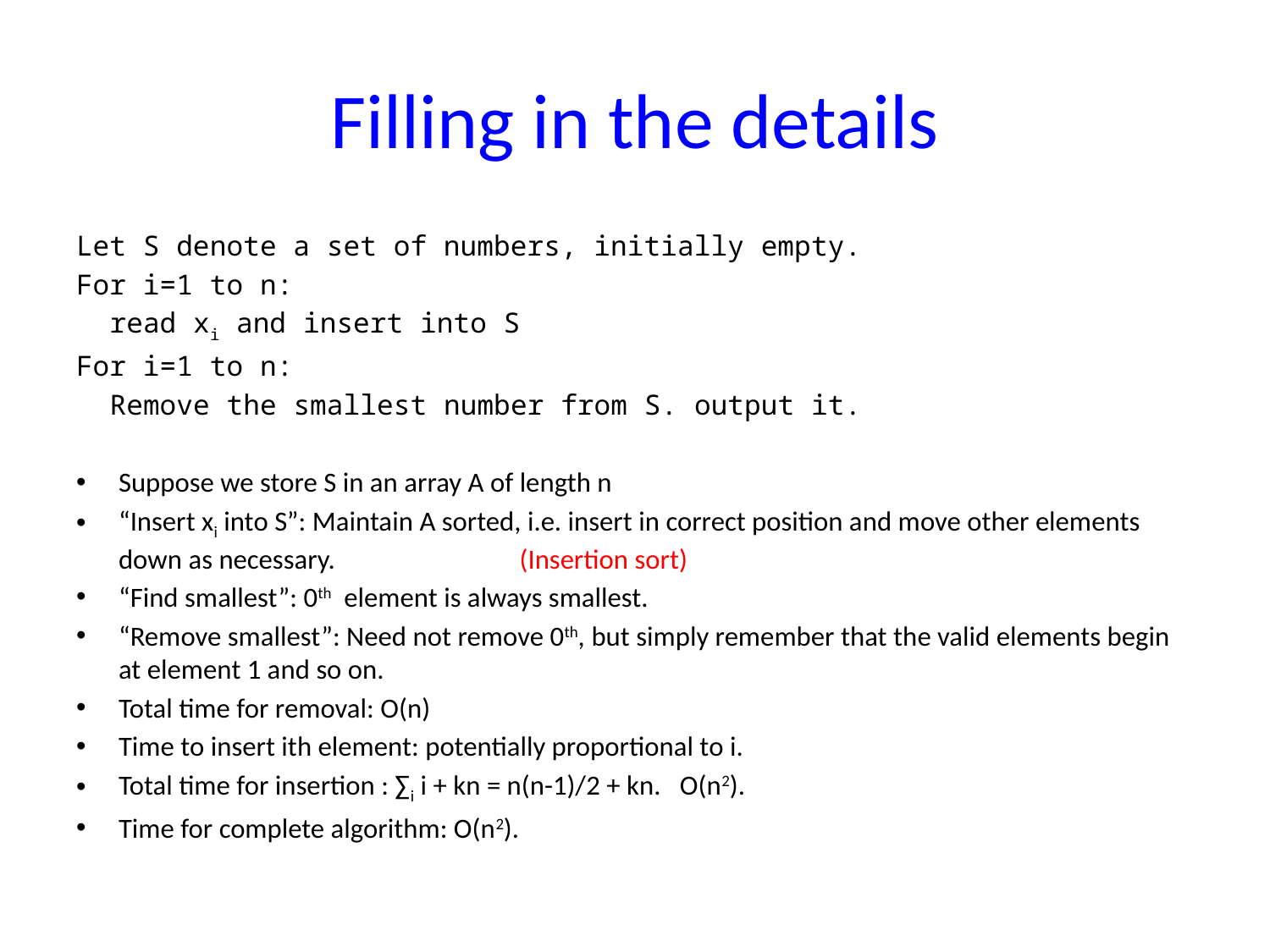

# Filling in the details
Let S denote a set of numbers, initially empty.
For i=1 to n:
  read xi and insert into S
For i=1 to n:
  Remove the smallest number from S. output it.

Suppose we store S in an array A of length n
“Insert xi into S”: Maintain A sorted, i.e. insert in correct position and move other elements down as necessary.                             (Insertion sort)
“Find smallest”: 0th  element is always smallest.
“Remove smallest”: Need not remove 0th, but simply remember that the valid elements begin at element 1 and so on.
Total time for removal: O(n)
Time to insert ith element: potentially proportional to i.
Total time for insertion : ∑i i + kn = n(n-1)/2 + kn.   O(n2).
Time for complete algorithm: O(n2).